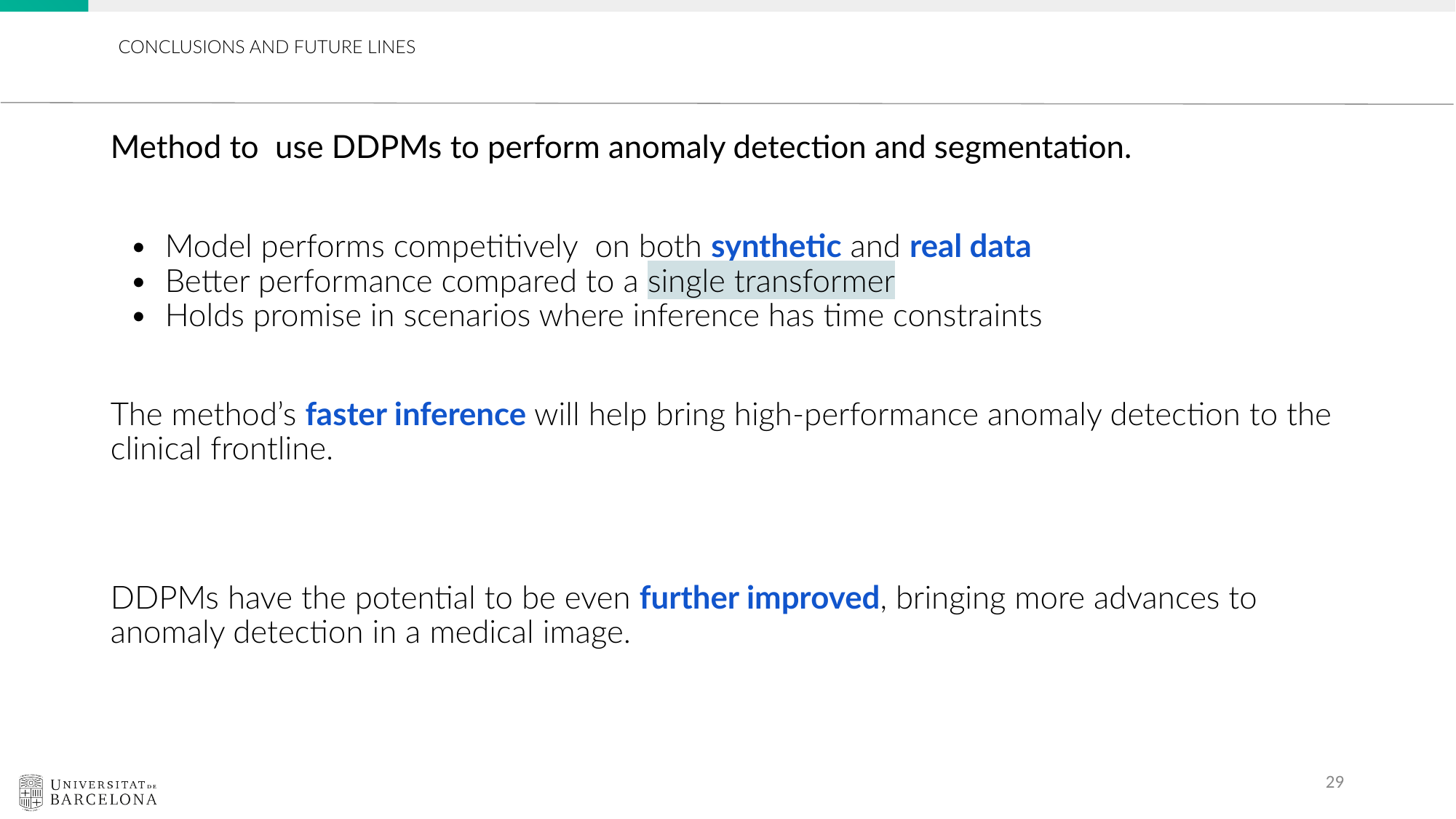

CONCLUSIONS AND FUTURE LINES

Method to  use DDPMs to perform anomaly detection and segmentation.

Model performs competitively  on both synthetic and real data
Better performance compared to a single transformer
Holds promise in scenarios where inference has time constraints

The method’s faster inference will help bring high-performance anomaly detection to the clinical frontline.

DDPMs have the potential to be even further improved, bringing more advances to anomaly detection in a medical image.
29